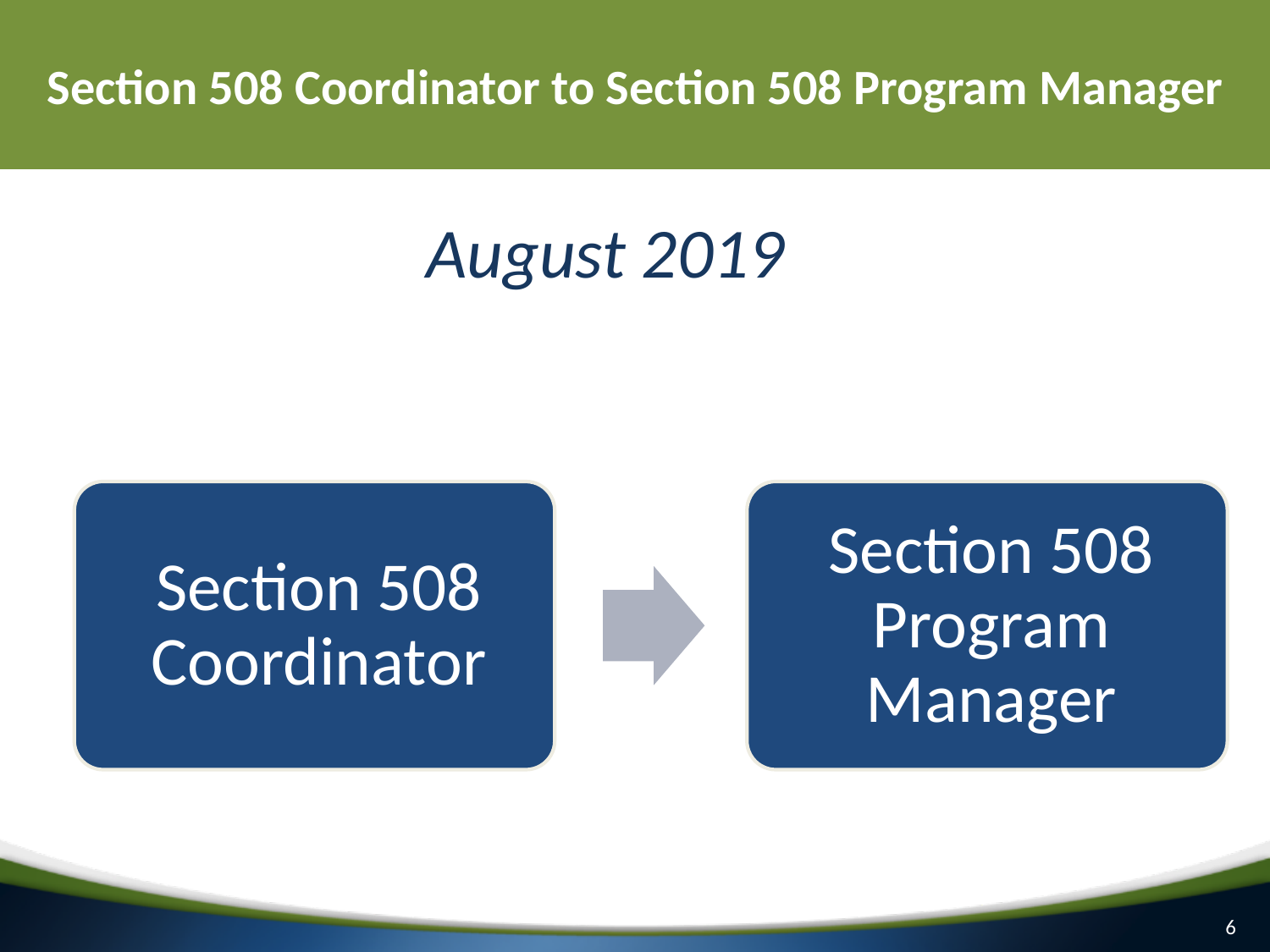

# Section 508 Coordinator to Section 508 Program Manager
August 2019
Section 508 Coordinator

Section 508 Program Manager
6